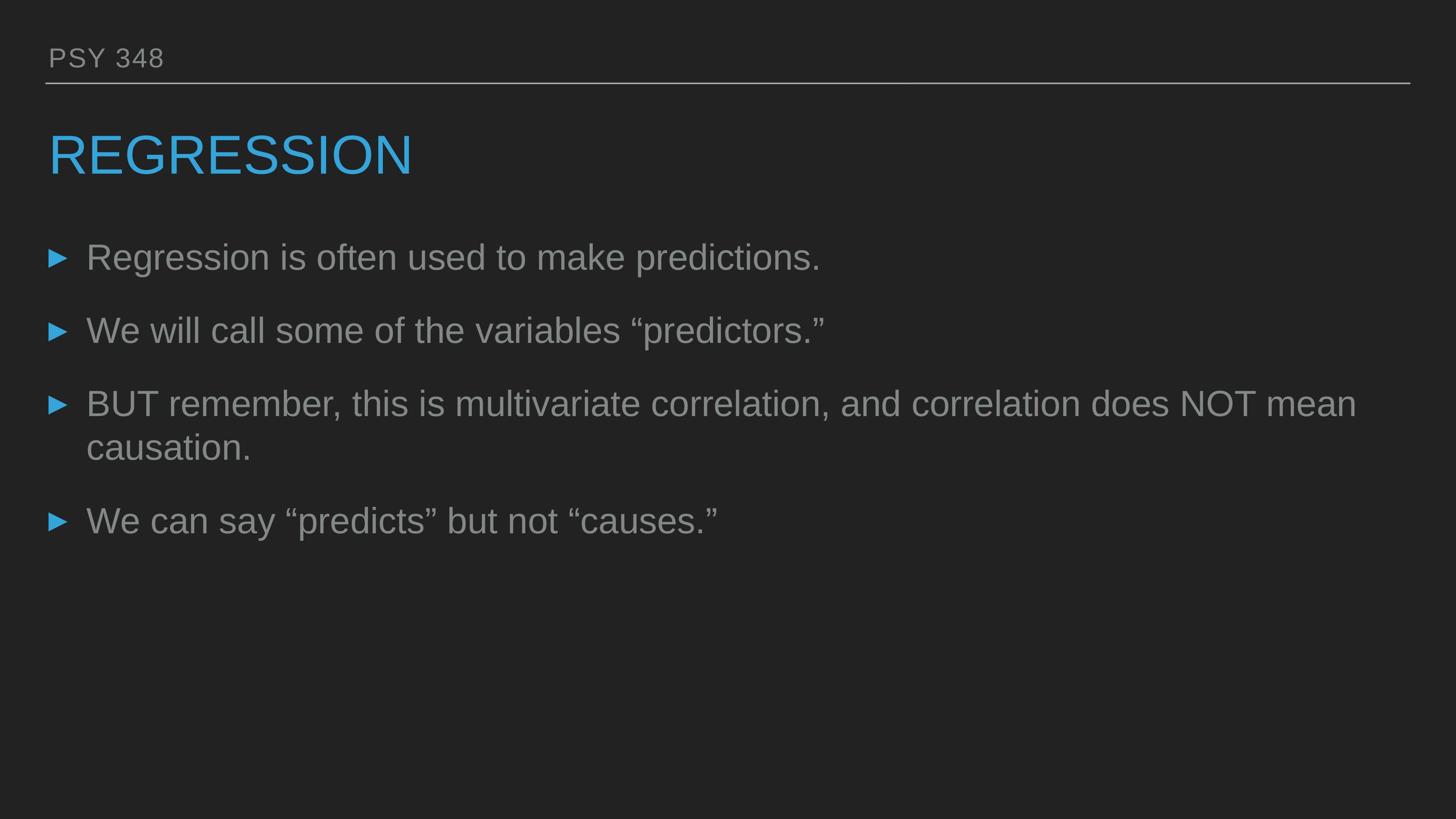

PSY 348
# Regression
Regression is often used to make predictions.
We will call some of the variables “predictors.”
BUT remember, this is multivariate correlation, and correlation does NOT mean causation.
We can say “predicts” but not “causes.”